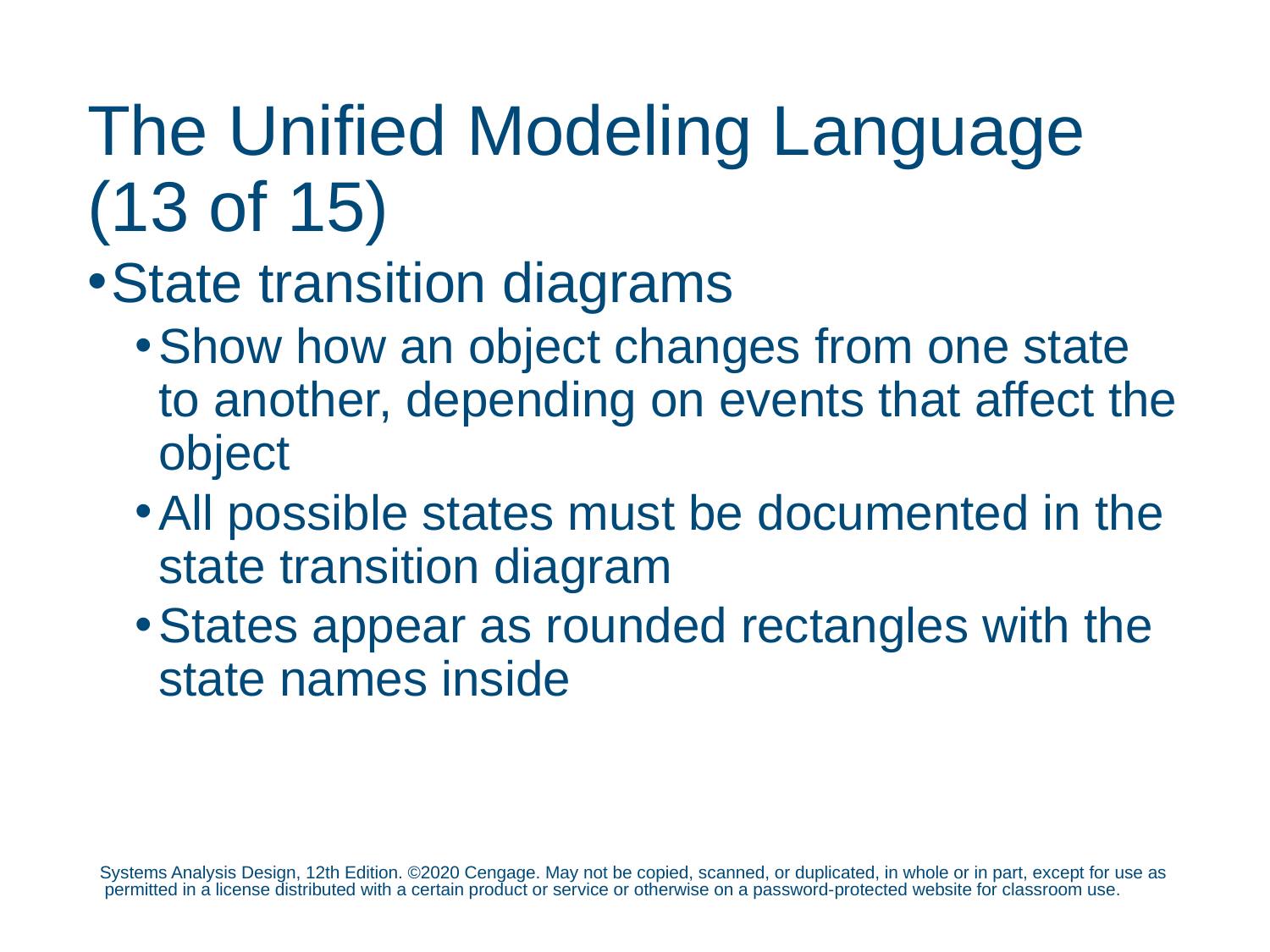

# The Unified Modeling Language (13 of 15)
State transition diagrams
Show how an object changes from one state to another, depending on events that affect the object
All possible states must be documented in the state transition diagram
States appear as rounded rectangles with the state names inside
Systems Analysis Design, 12th Edition. ©2020 Cengage. May not be copied, scanned, or duplicated, in whole or in part, except for use as permitted in a license distributed with a certain product or service or otherwise on a password-protected website for classroom use.